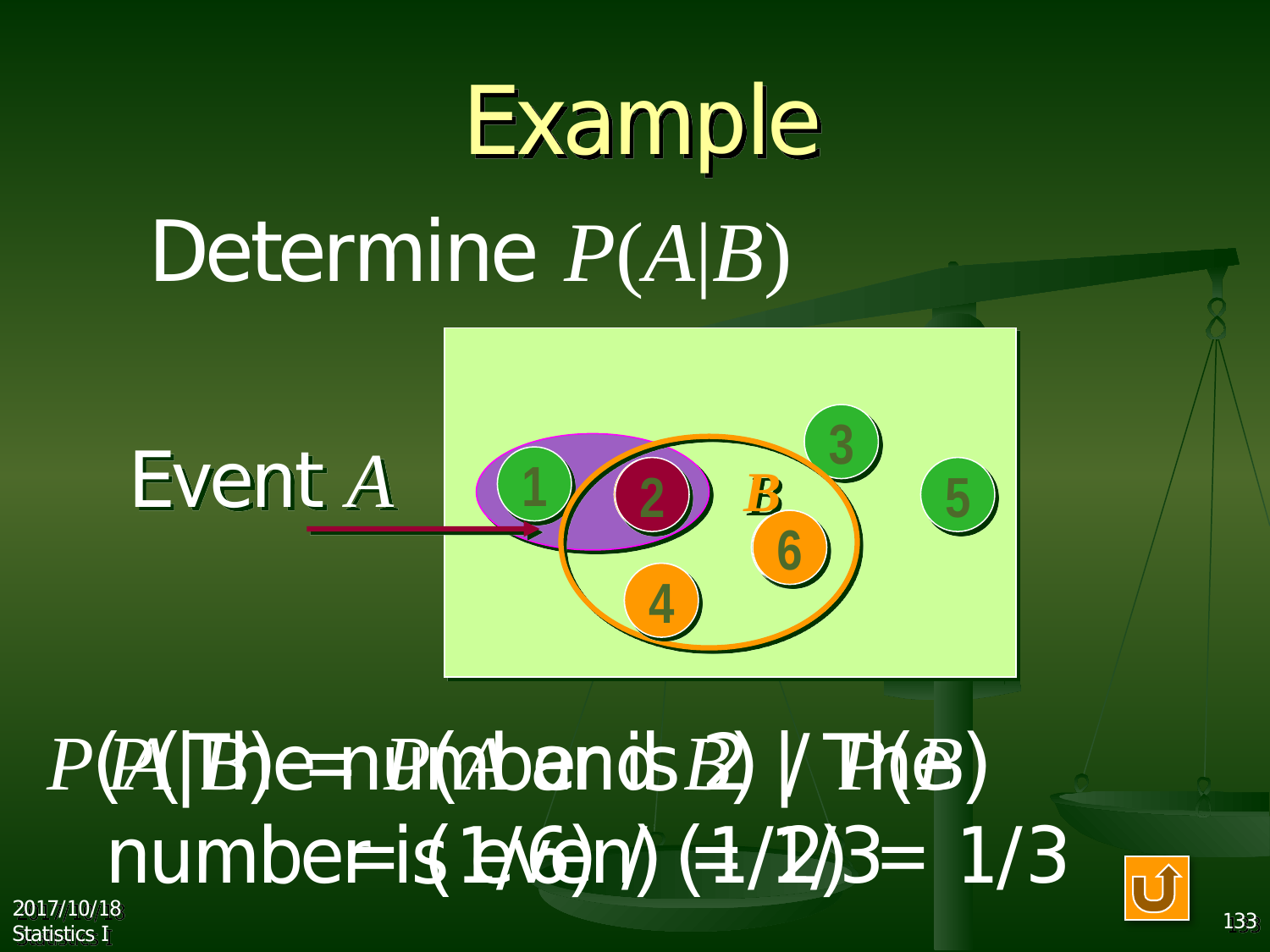

# Example

Determine P(A|B)

3
Event A

1
B
2
2
2
5
6
6

4
4
P(A|B) = P(A and B) / P(B)
	       = (1/6) / (1/2) = 1/3
P(The number is 2 | The number is even) = 1/3

2017/10/18
Statistics I
133